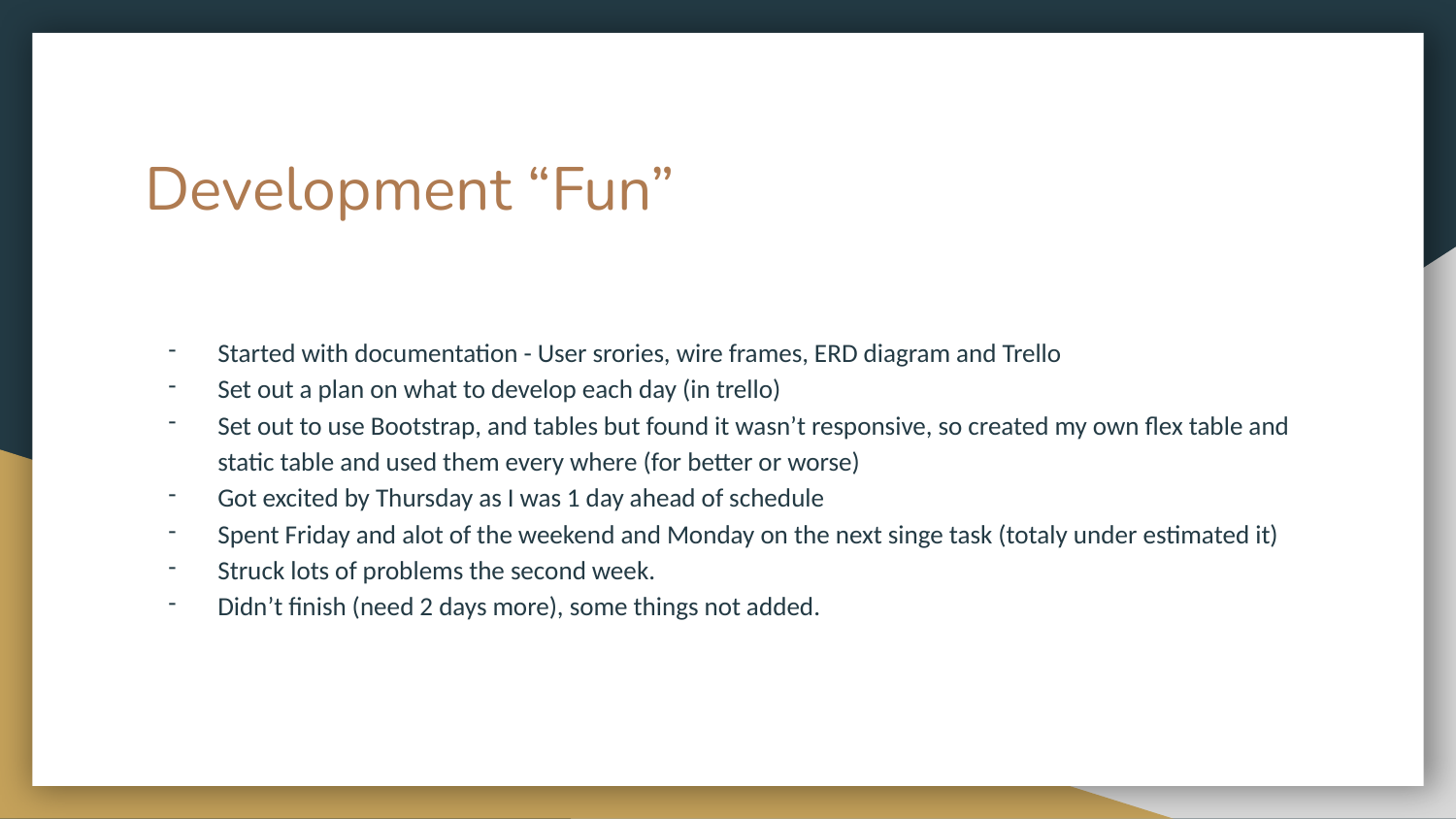

# Development “Fun”
Started with documentation - User srories, wire frames, ERD diagram and Trello
Set out a plan on what to develop each day (in trello)
Set out to use Bootstrap, and tables but found it wasn’t responsive, so created my own flex table and static table and used them every where (for better or worse)
Got excited by Thursday as I was 1 day ahead of schedule
Spent Friday and alot of the weekend and Monday on the next singe task (totaly under estimated it)
Struck lots of problems the second week.
Didn’t finish (need 2 days more), some things not added.